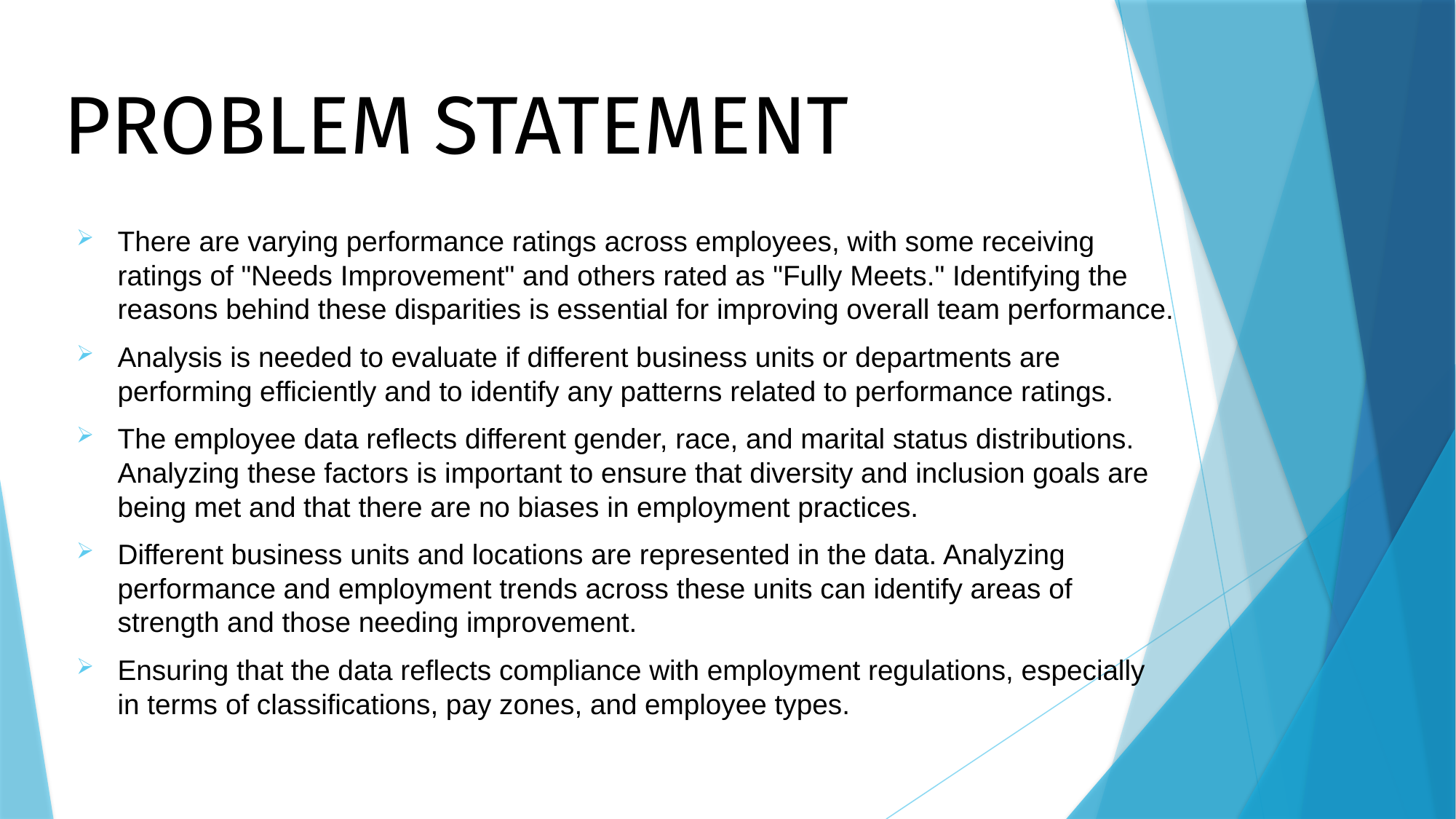

# PROBLEM STATEMENT
There are varying performance ratings across employees, with some receiving ratings of "Needs Improvement" and others rated as "Fully Meets." Identifying the reasons behind these disparities is essential for improving overall team performance.
Analysis is needed to evaluate if different business units or departments are performing efficiently and to identify any patterns related to performance ratings.
The employee data reflects different gender, race, and marital status distributions. Analyzing these factors is important to ensure that diversity and inclusion goals are being met and that there are no biases in employment practices.
Different business units and locations are represented in the data. Analyzing performance and employment trends across these units can identify areas of strength and those needing improvement.
Ensuring that the data reflects compliance with employment regulations, especially in terms of classifications, pay zones, and employee types.